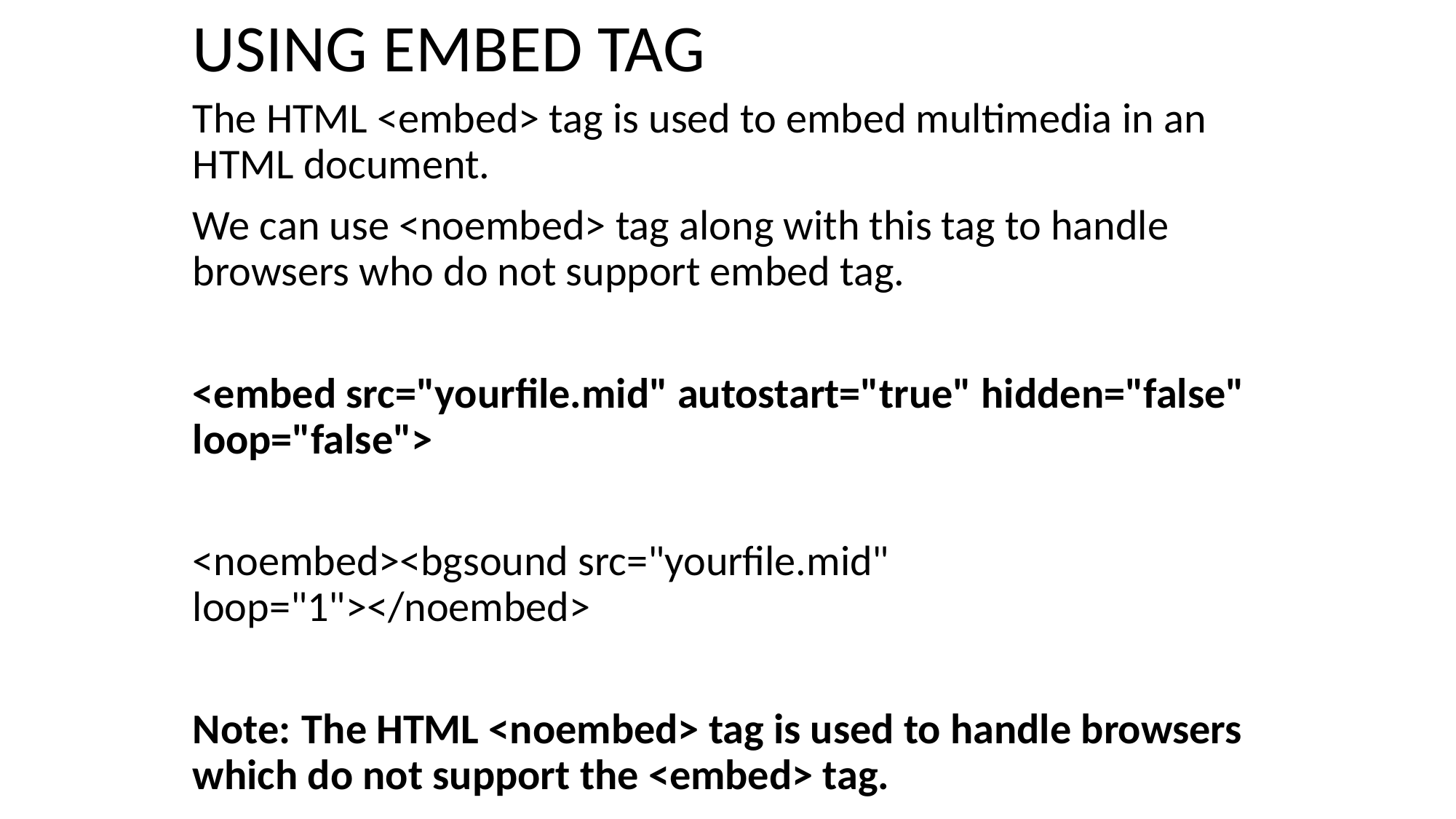

# USING EMBED TAG
The HTML <embed> tag is used to embed multimedia in an HTML document.
We can use <noembed> tag along with this tag to handle browsers who do not support embed tag.

<embed src="yourfile.mid" autostart="true" hidden="false" loop="false">

<noembed><bgsound src="yourfile.mid" loop="1"></noembed>

Note: 	The HTML <noembed> tag is used to handle browsers which do not support the <embed> tag.